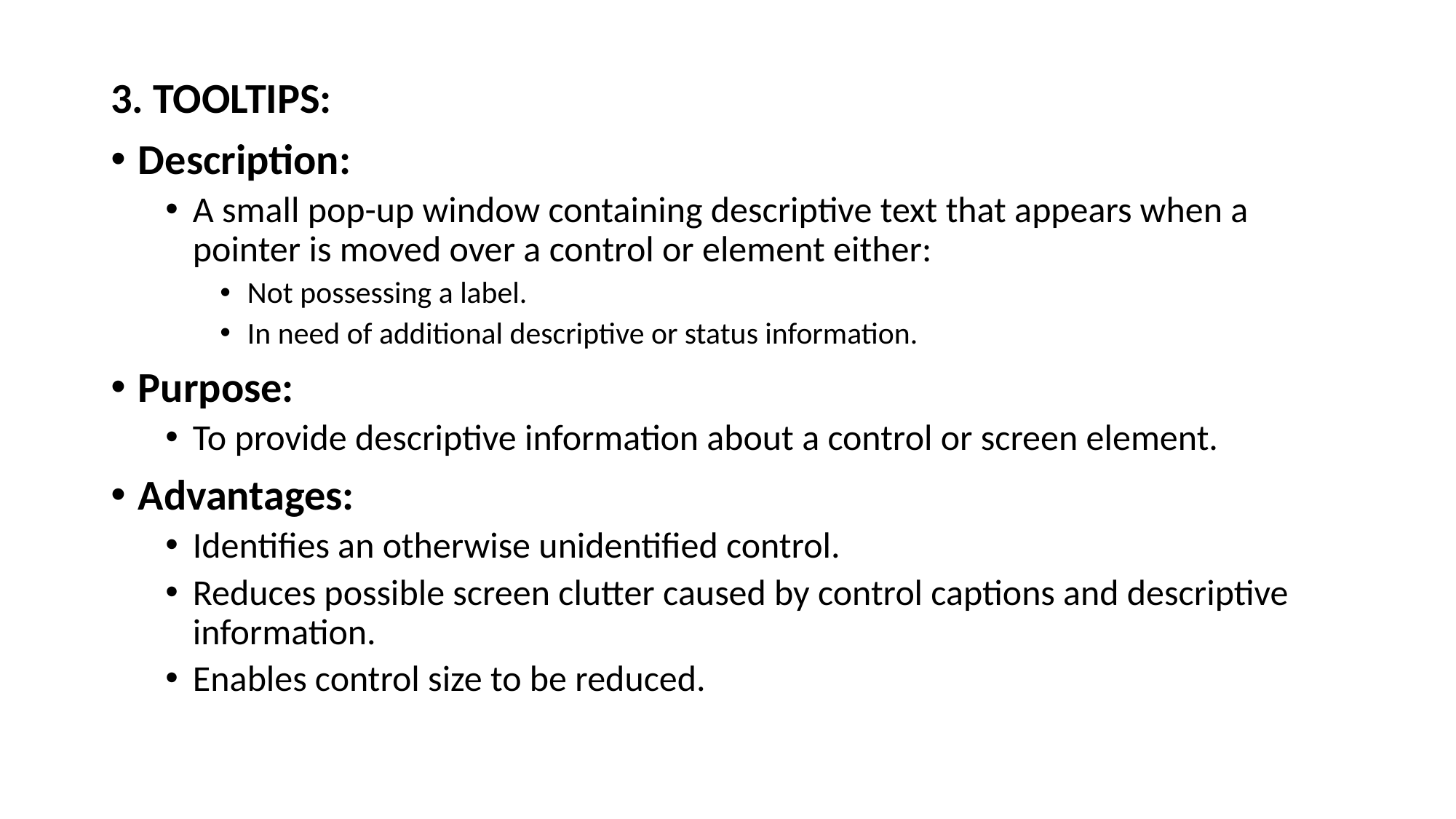

3. TOOLTIPS:
Description:
A small pop-up window containing descriptive text that appears when a pointer is moved over a control or element either:
Not possessing a label.
In need of additional descriptive or status information.
Purpose:
To provide descriptive information about a control or screen element.
Advantages:
Identifies an otherwise unidentified control.
Reduces possible screen clutter caused by control captions and descriptive information.
Enables control size to be reduced.